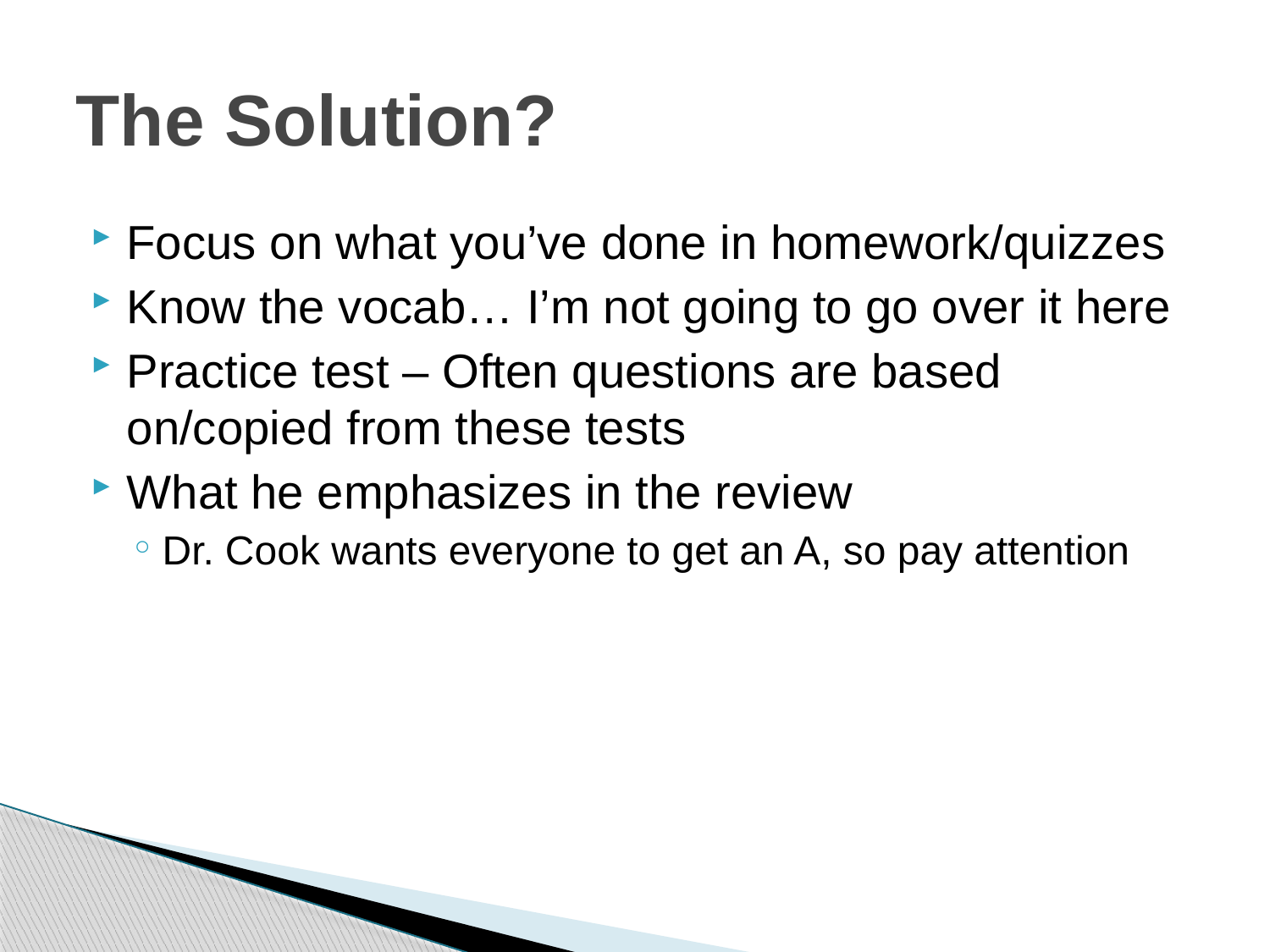

# The Solution?
Focus on what you’ve done in homework/quizzes
Know the vocab… I’m not going to go over it here
Practice test – Often questions are based on/copied from these tests
What he emphasizes in the review
Dr. Cook wants everyone to get an A, so pay attention